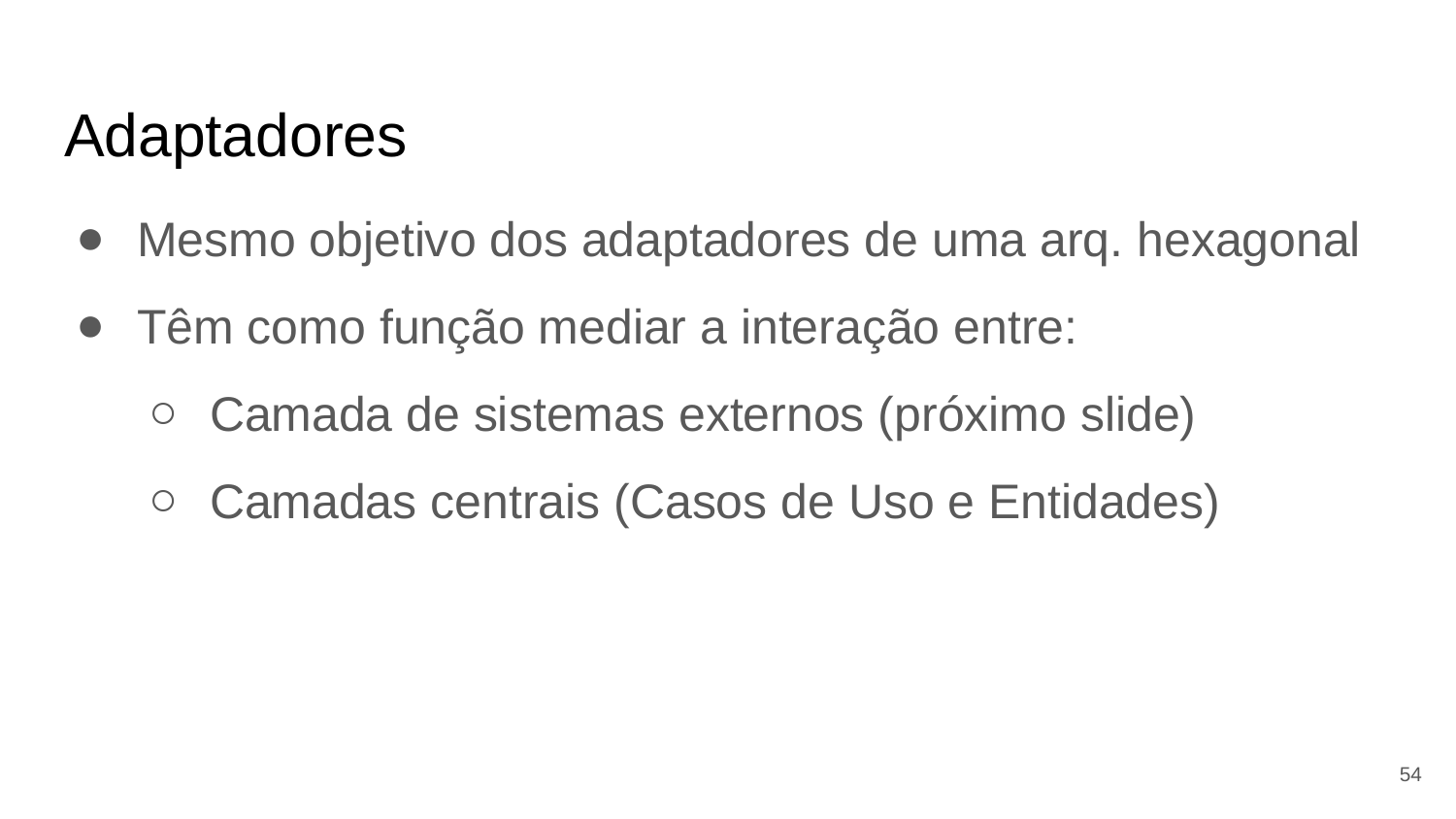

# Adaptadores
Mesmo objetivo dos adaptadores de uma arq. hexagonal
Têm como função mediar a interação entre:
Camada de sistemas externos (próximo slide)
Camadas centrais (Casos de Uso e Entidades)

54